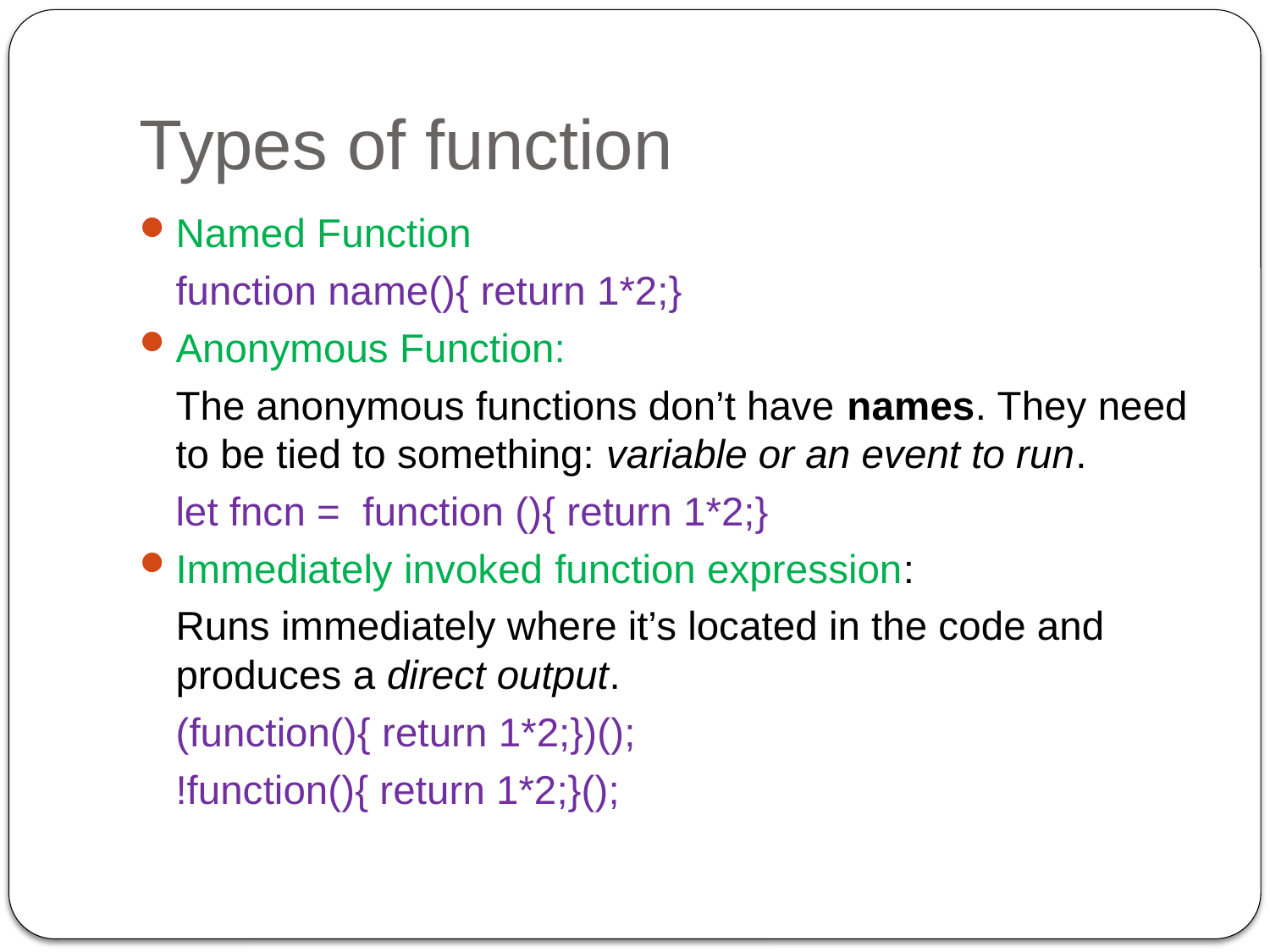

# Types of function
Named Function
	function name(){ return 1*2;}
Anonymous Function:
	The anonymous functions don’t have names. They need to be tied to something: variable or an event to run.
	let fncn =  function (){ return 1*2;}
Immediately invoked function expression:
	Runs immediately where it’s located in the code and produces a direct output.
	(function(){ return 1*2;})();
	!function(){ return 1*2;}();